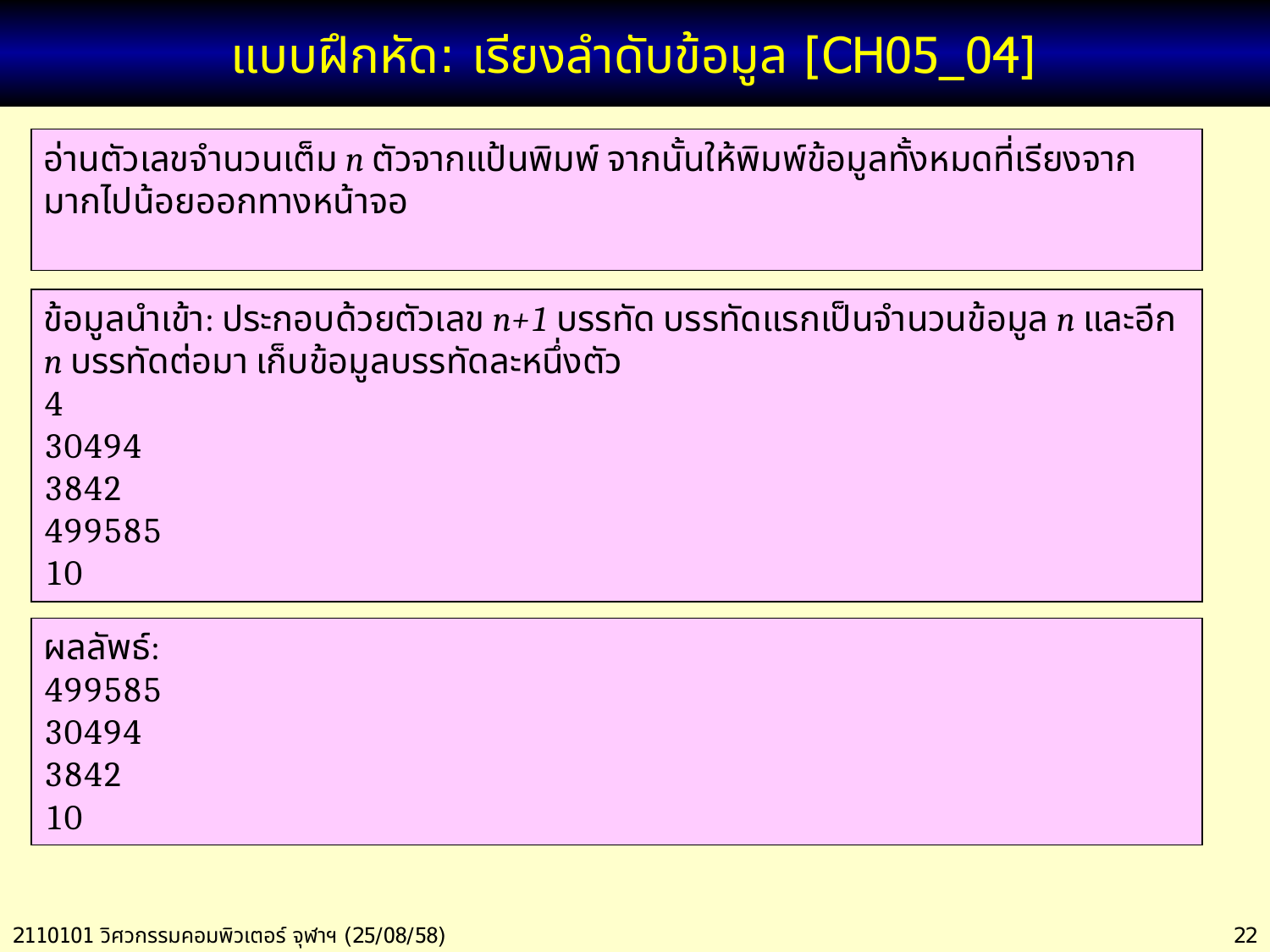

# แบบฝึกหัด: เรียงลำดับข้อมูล [CH05_04]
อ่านตัวเลขจำนวนเต็ม n ตัวจากแป้นพิมพ์ จากนั้นให้พิมพ์ข้อมูลทั้งหมดที่เรียงจากมากไปน้อยออกทางหน้าจอ
ข้อมูลนำเข้า: ประกอบด้วยตัวเลข n+1 บรรทัด บรรทัดแรกเป็นจำนวนข้อมูล n และอีก n บรรทัดต่อมา เก็บข้อมูลบรรทัดละหนึ่งตัว
4
30494
3842
499585
10
ผลลัพธ์:
499585
30494
3842
10